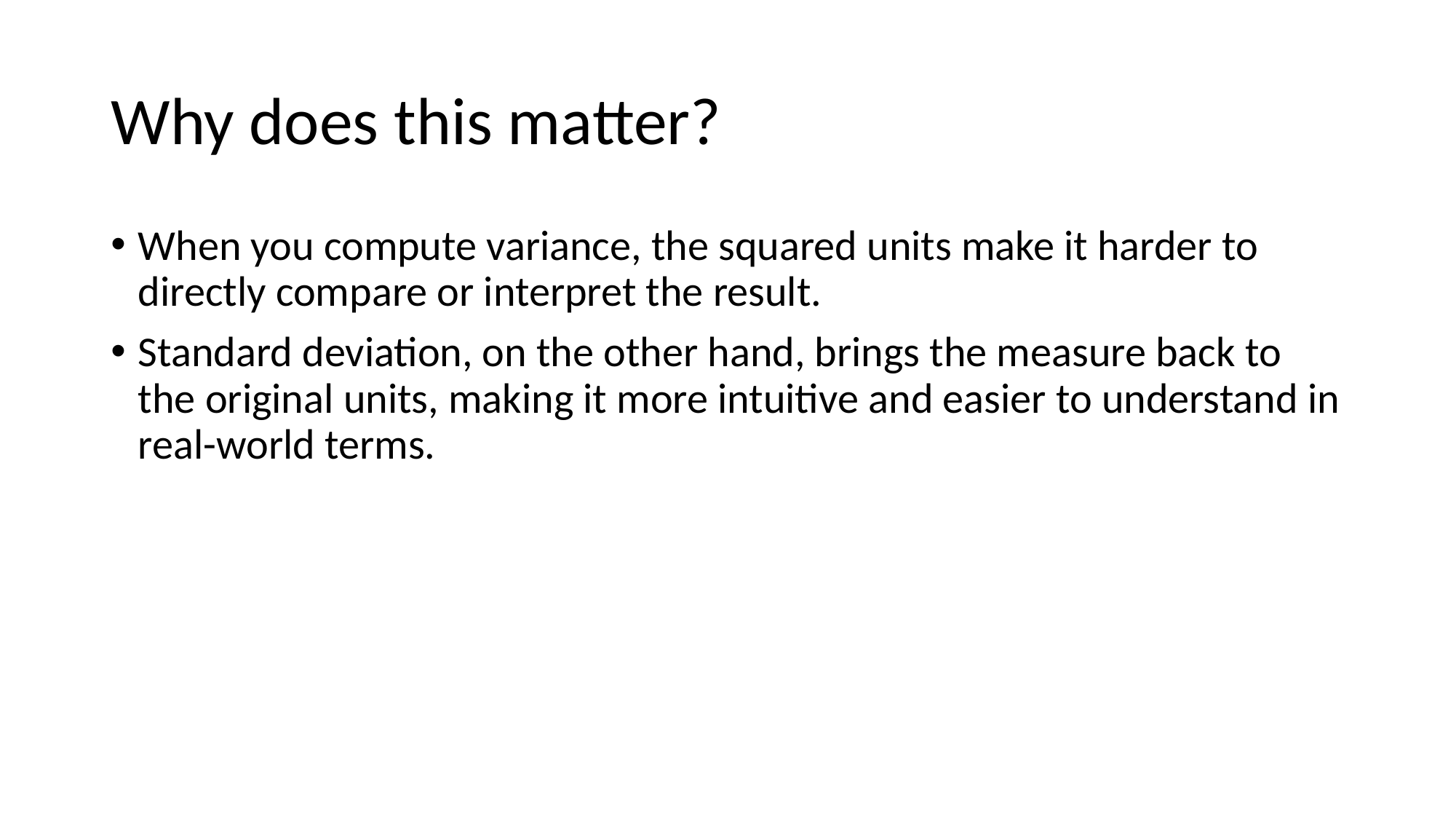

# Why does this matter?
When you compute variance, the squared units make it harder to directly compare or interpret the result.
Standard deviation, on the other hand, brings the measure back to the original units, making it more intuitive and easier to understand in real-world terms.